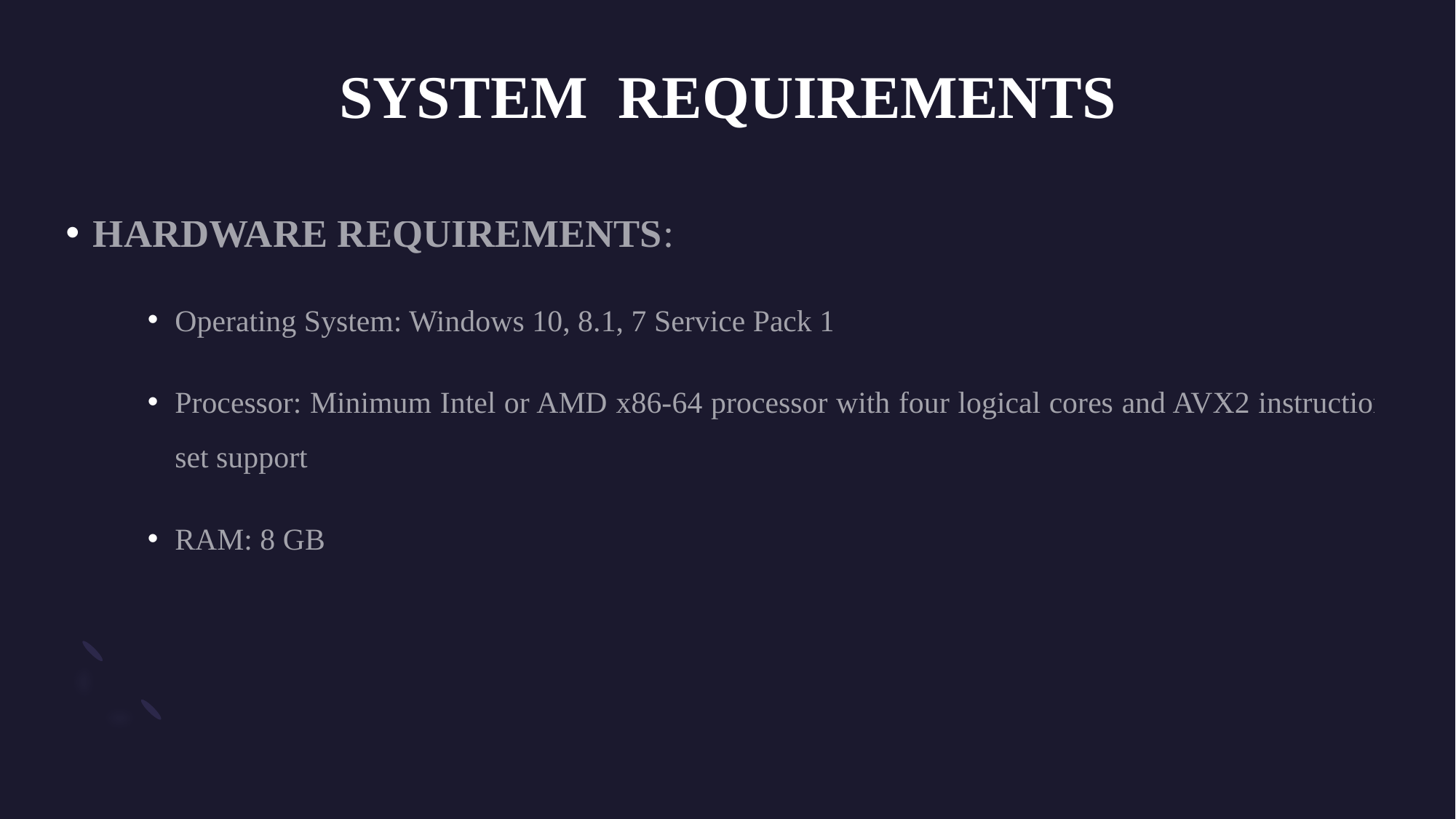

# SYSTEM  REQUIREMENTS
HARDWARE REQUIREMENTS:
Operating System: Windows 10, 8.1, 7 Service Pack 1
Processor: Minimum Intel or AMD x86-64 processor with four logical cores and AVX2 instruction set support
RAM: 8 GB